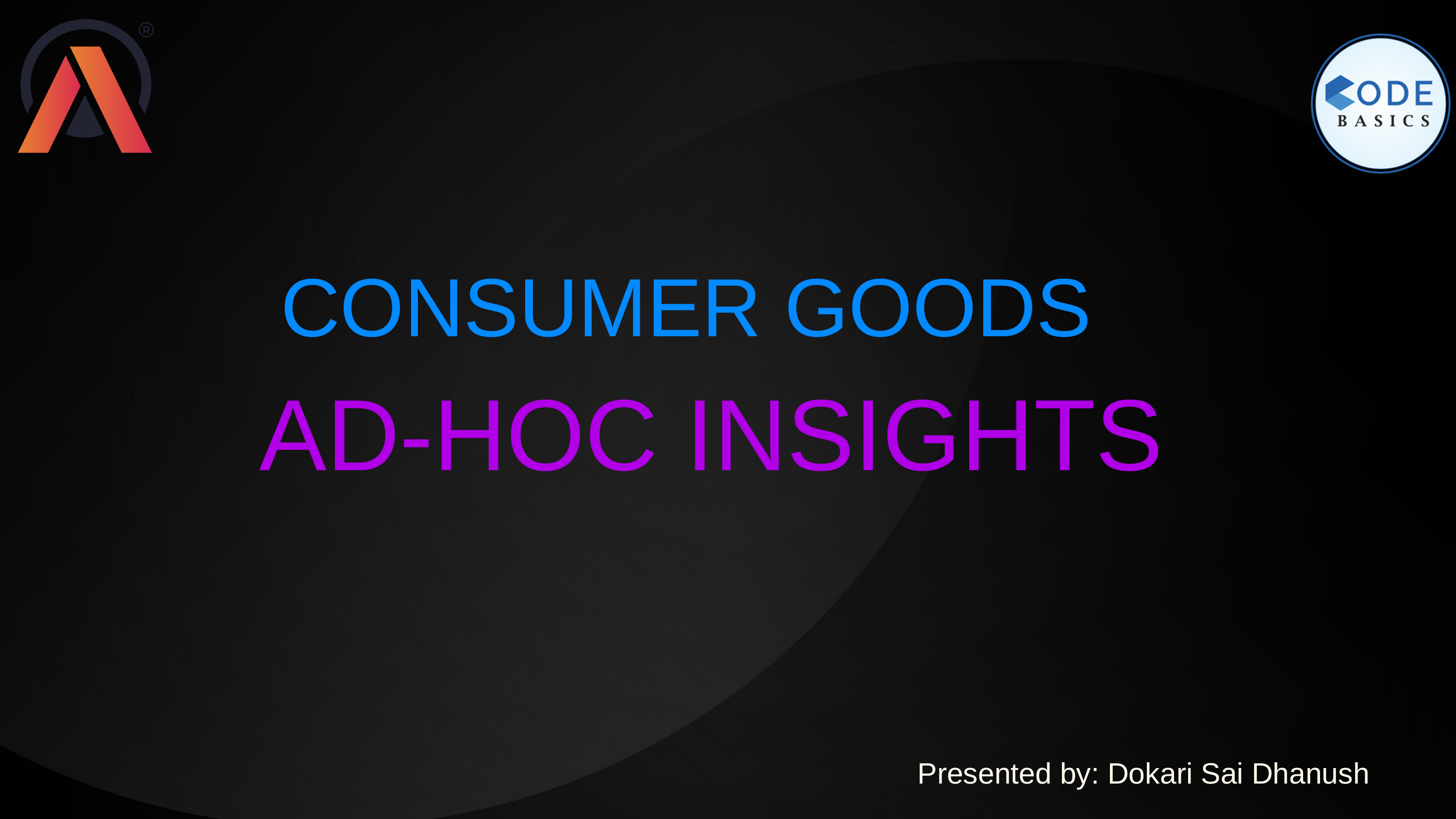

CONSUMER GOODS
AD-HOC INSIGHTS
Presented by: Dokari Sai Dhanush